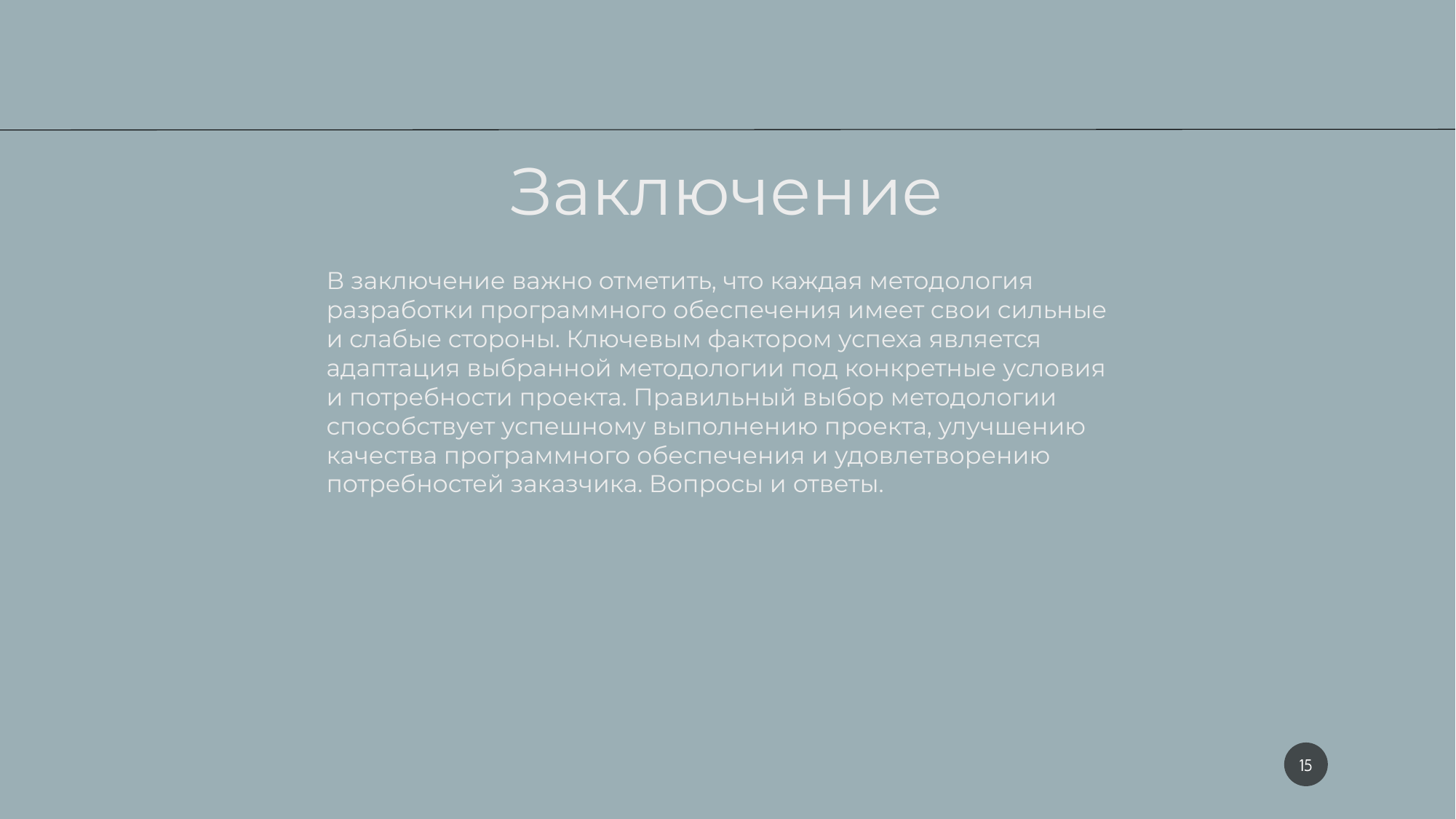

Заключение
В заключение важно отметить, что каждая методология разработки программного обеспечения имеет свои сильные и слабые стороны. Ключевым фактором успеха является адаптация выбранной методологии под конкретные условия и потребности проекта. Правильный выбор методологии способствует успешному выполнению проекта, улучшению качества программного обеспечения и удовлетворению потребностей заказчика. Вопросы и ответы.
15